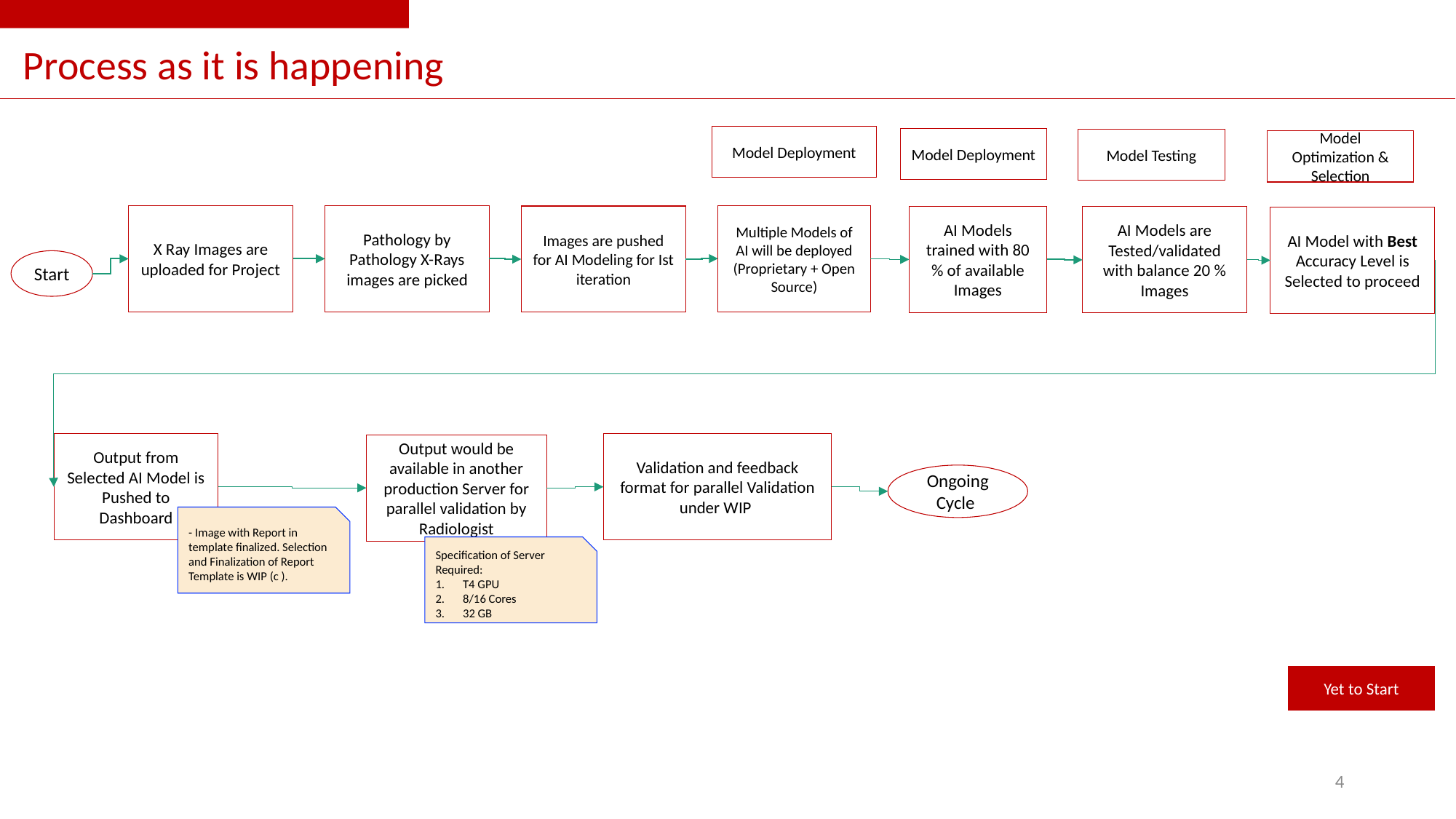

# Process as it is happening
Model Deployment
Model Deployment
Model Testing
Model Optimization & Selection
Multiple Models of AI will be deployed (Proprietary + Open Source)
Pathology by Pathology X-Rays images are picked
X Ray Images are uploaded for Project
Images are pushed for AI Modeling for Ist iteration
AI Models trained with 80 % of available Images
AI Models are Tested/validated with balance 20 % Images
AI Model with Best Accuracy Level is Selected to proceed
Start
Validation and feedback format for parallel Validation under WIP
Output from Selected AI Model is Pushed to Dashboard
Output would be available in another production Server for parallel validation by Radiologist
Ongoing Cycle
- Image with Report in template finalized. Selection and Finalization of Report Template is WIP (c ).
Specification of Server Required:
T4 GPU
8/16 Cores
32 GB
Yet to Start
4